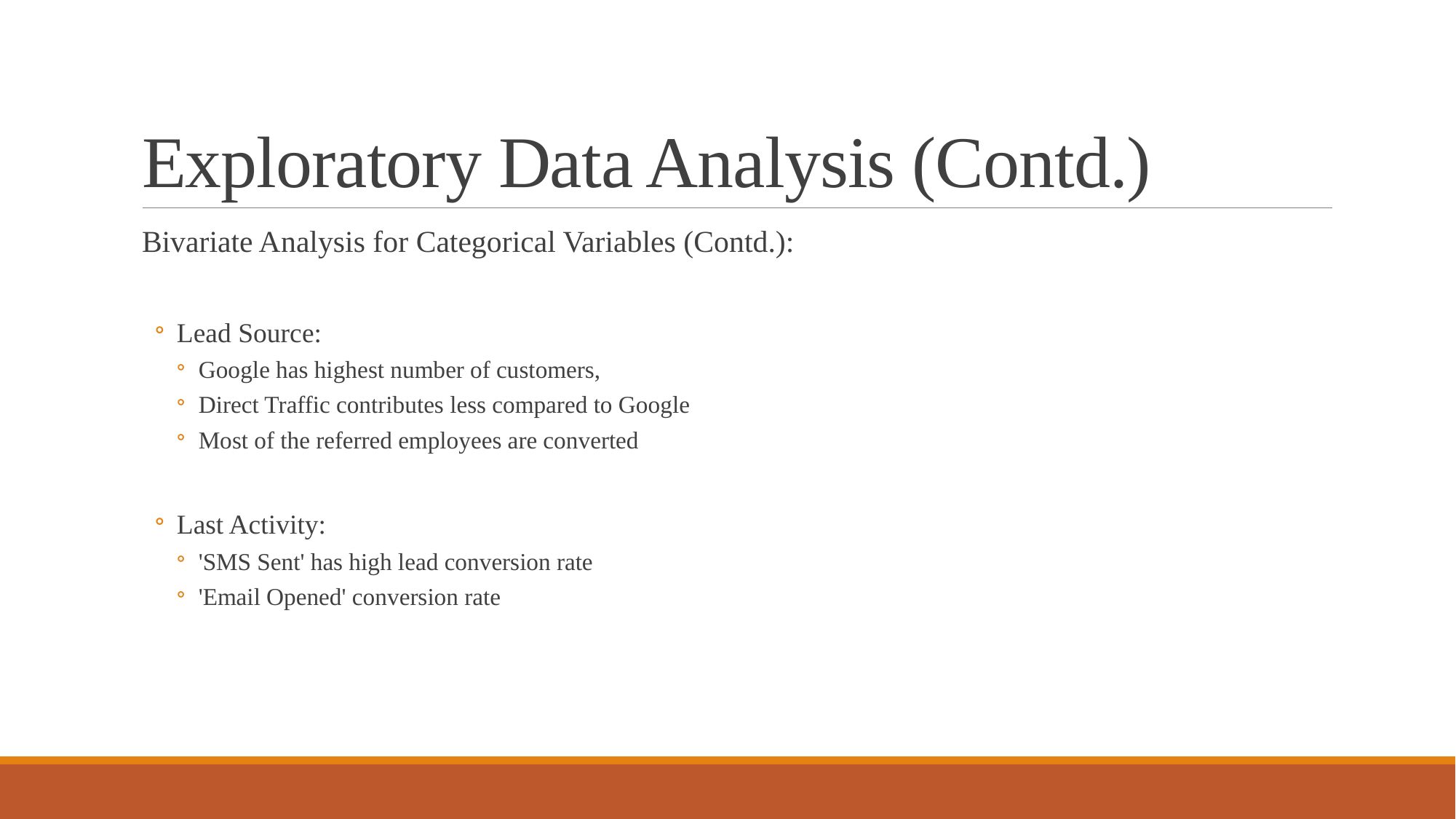

# Exploratory Data Analysis (Contd.)
Bivariate Analysis for Categorical Variables (Contd.):

Lead Source:
Google has highest number of customers,
Direct Traffic contributes less compared to Google
Most of the referred employees are converted

Last Activity:
'SMS Sent' has high lead conversion rate
'Email Opened' conversion rate